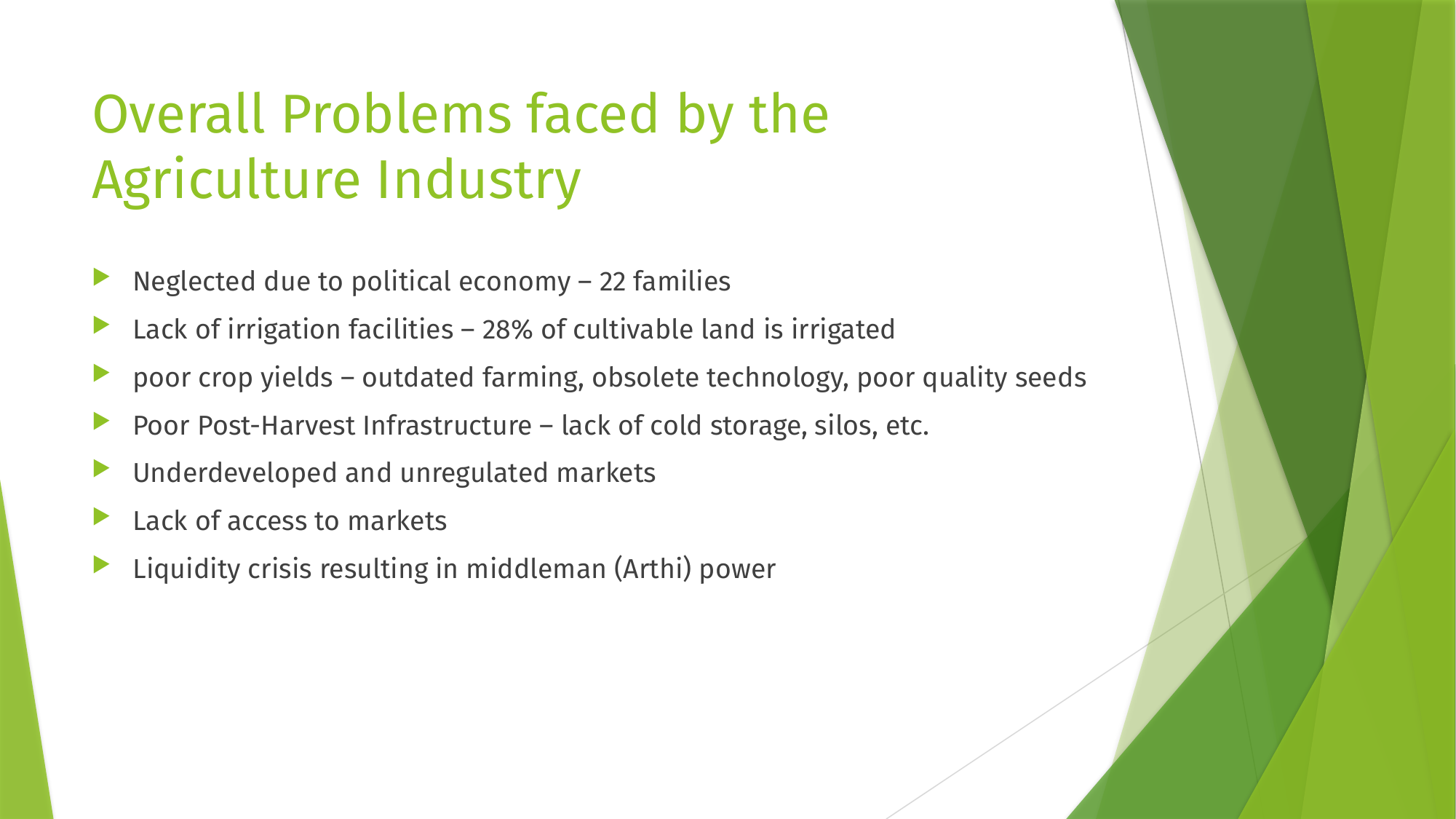

# Overall Problems faced by the Agriculture Industry
Neglected due to political economy – 22 families
Lack of irrigation facilities – 28% of cultivable land is irrigated
poor crop yields – outdated farming, obsolete technology, poor quality seeds
Poor Post-Harvest Infrastructure – lack of cold storage, silos, etc.
Underdeveloped and unregulated markets
Lack of access to markets
Liquidity crisis resulting in middleman (Arthi) power